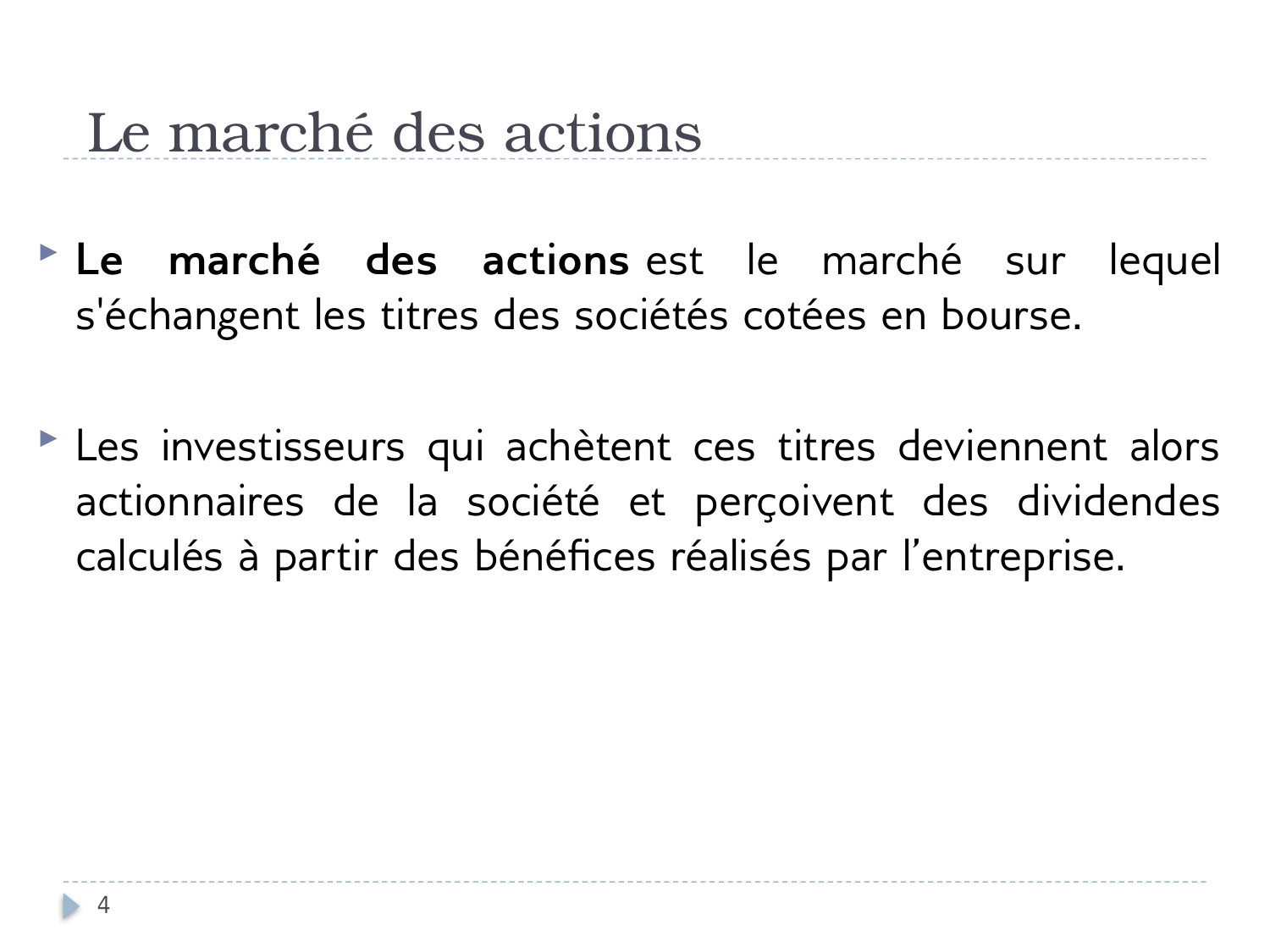

# Le marché des actions
Le marché des actions est le marché sur lequel s'échangent les titres des sociétés cotées en bourse.

Les investisseurs qui achètent ces titres deviennent alors actionnaires de la société et perçoivent des dividendes calculés à partir des bénéfices réalisés par l’entreprise.

4